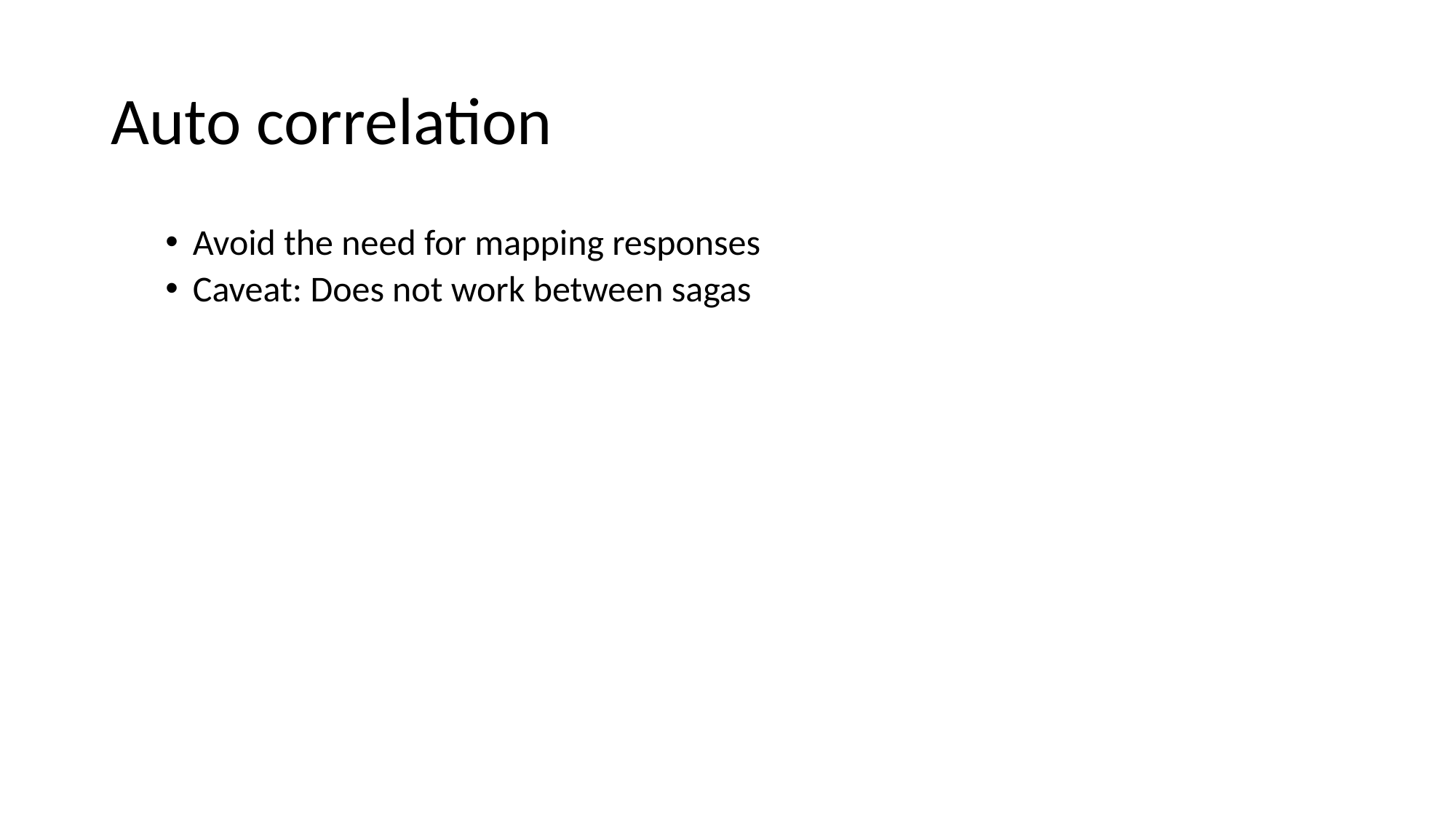

# Auto correlation
Avoid the need for mapping responses
Caveat: Does not work between sagas